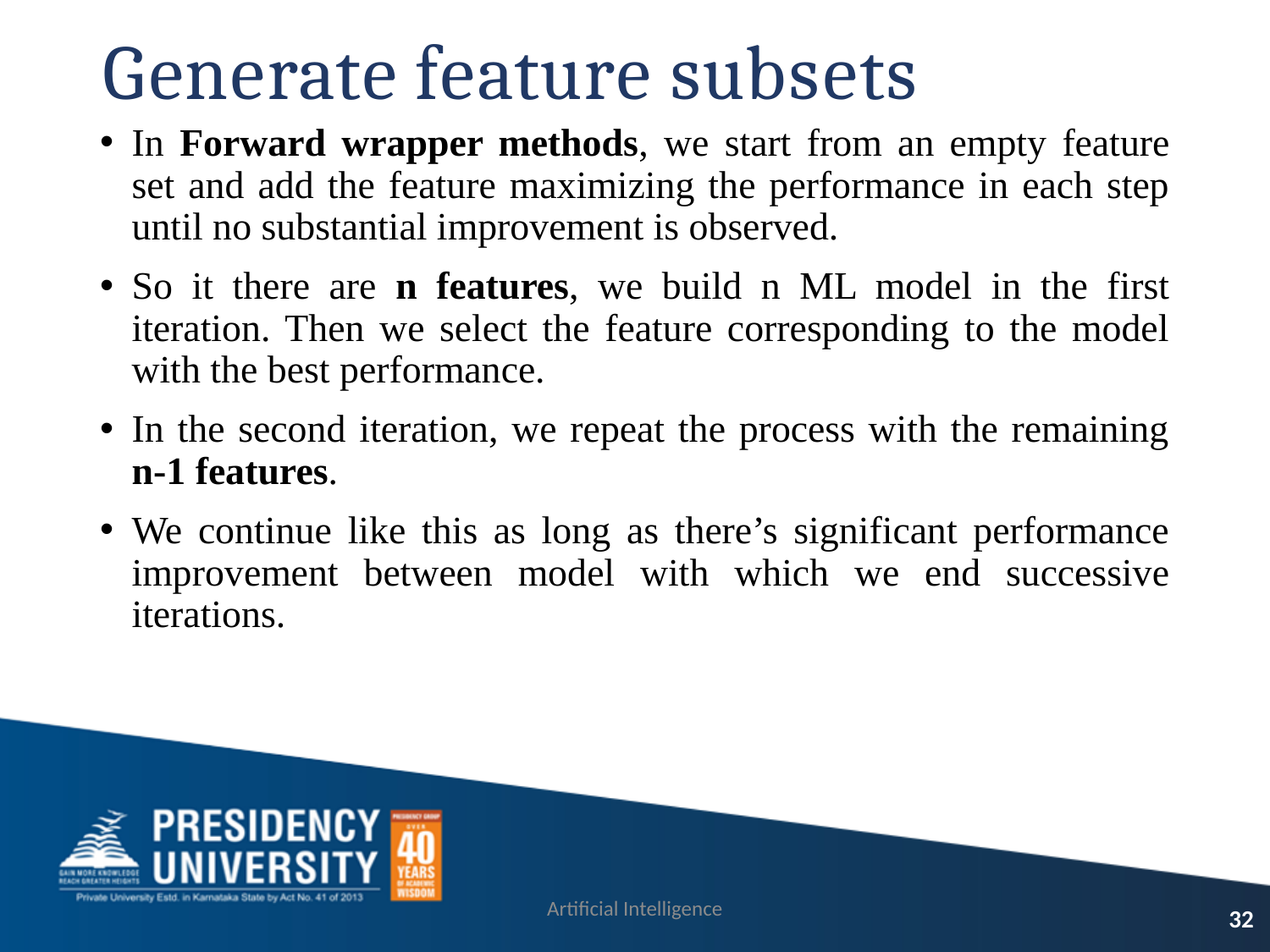

# Generate feature subsets
In Forward wrapper methods, we start from an empty feature set and add the feature maximizing the performance in each step until no substantial improvement is observed.
So it there are n features, we build n ML model in the first iteration. Then we select the feature corresponding to the model with the best performance.
In the second iteration, we repeat the process with the remaining n-1 features.
We continue like this as long as there’s significant performance improvement between model with which we end successive iterations.
Artificial Intelligence
32